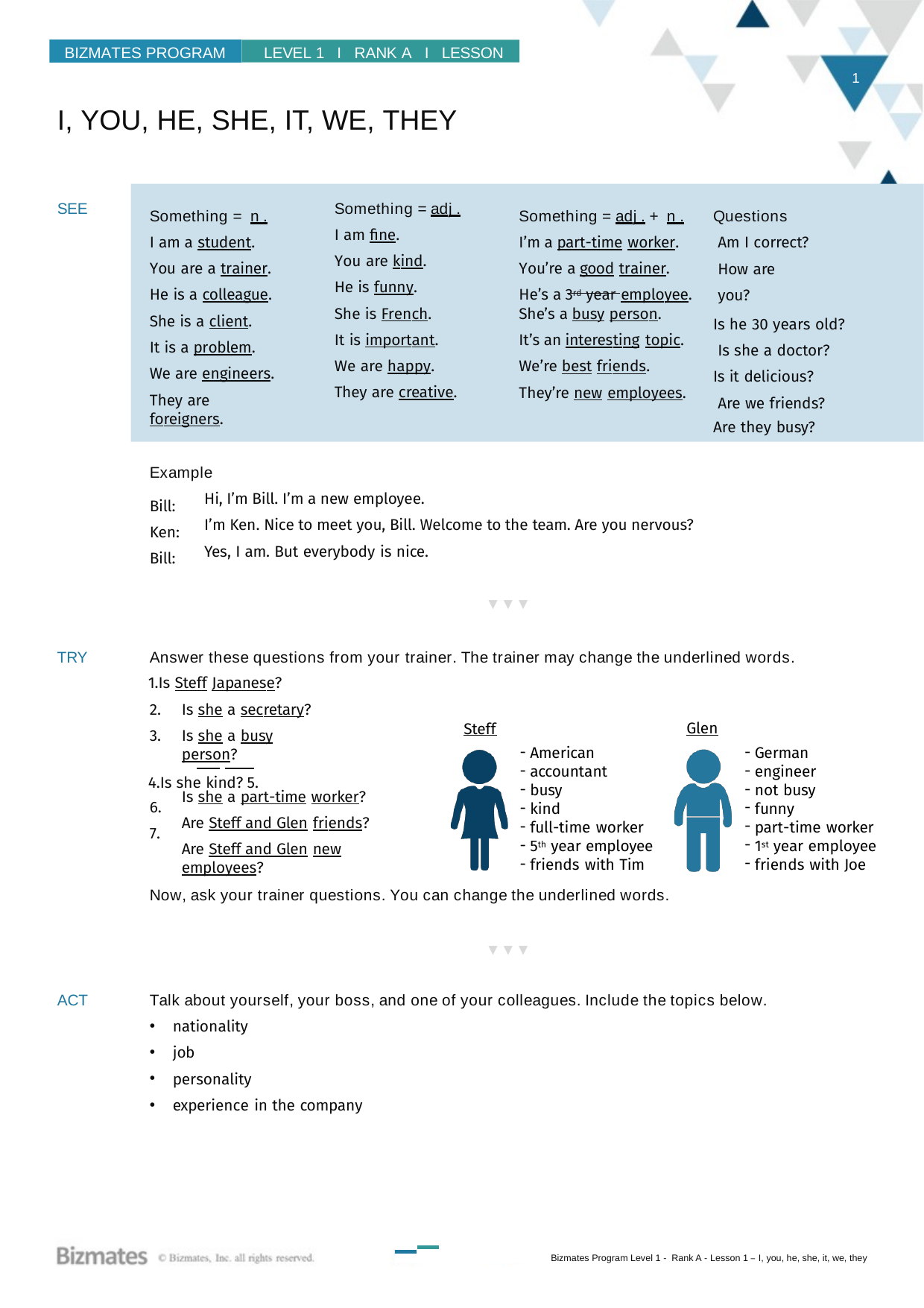

BIZMATES PROGRAM	LEVEL 1   I   RANK A   I   LESSON 1

I, YOU, HE, SHE, IT, WE, THEY
1

SEE
Something =  n .  I am a student. You are a trainer. He is a colleague. She is a client.
It is a problem. We are engineers.
They are foreigners.
Something = adj .
I am fine.  You are kind. He is funny. She is French.
It is important. We are happy. They are creative.
Something = adj . +  n . I’m a part-time worker. You’re a good trainer. He’s a 3rd  year employee.
Questions Am I correct? How are you?
Is he 30 years old? Is she a doctor?
Is it delicious? Are we friends?
Are they busy?

She’s a busy person.
It’s an interesting topic.
We’re best friends.
They’re new employees.
Example
Bill: Ken: Bill:
Hi, I’m Bill. I’m a new employee.
I’m Ken. Nice to meet you, Bill. Welcome to the team. Are you nervous?
Yes, I am. But everybody is nice.
▼▼▼
TRY
Answer these questions from your trainer. The trainer may change the underlined words.
Is Steff Japanese?
Is she a secretary?
Is she a busy person?
Is she kind? 5.
6.
7.
Glen
Steff

German
engineer
not busy
funny
part-time worker
1st  year employee
friends with Joe
American
accountant
busy
kind
full-time worker
5th  year employee
friends with Tim

Is she a part-time worker? Are Steff and Glen friends?
Are Steff and Glen new employees?
Now, ask your trainer questions. You can change the underlined words.

▼▼▼
ACT
Talk about yourself, your boss, and one of your colleagues. Include the topics below.
nationality
job
personality
experience in the company
Bizmates Program Level 1 -  Rank A - Lesson 1 – I, you, he, she, it, we, they